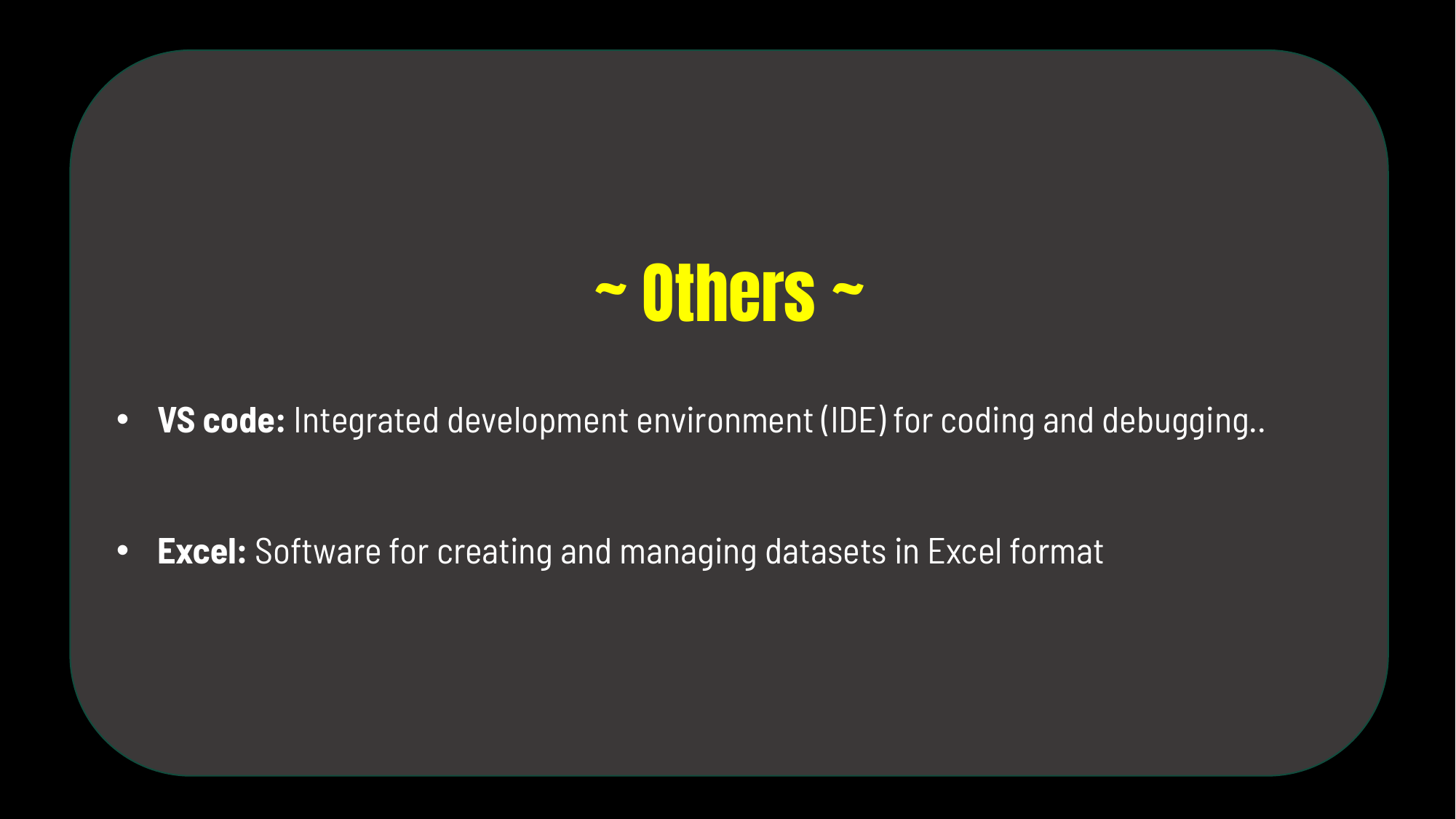

~ Others ~

VS code: Integrated development environment (IDE) for coding and debugging..

Excel: Software for creating and managing datasets in Excel format
OBJECTIVE